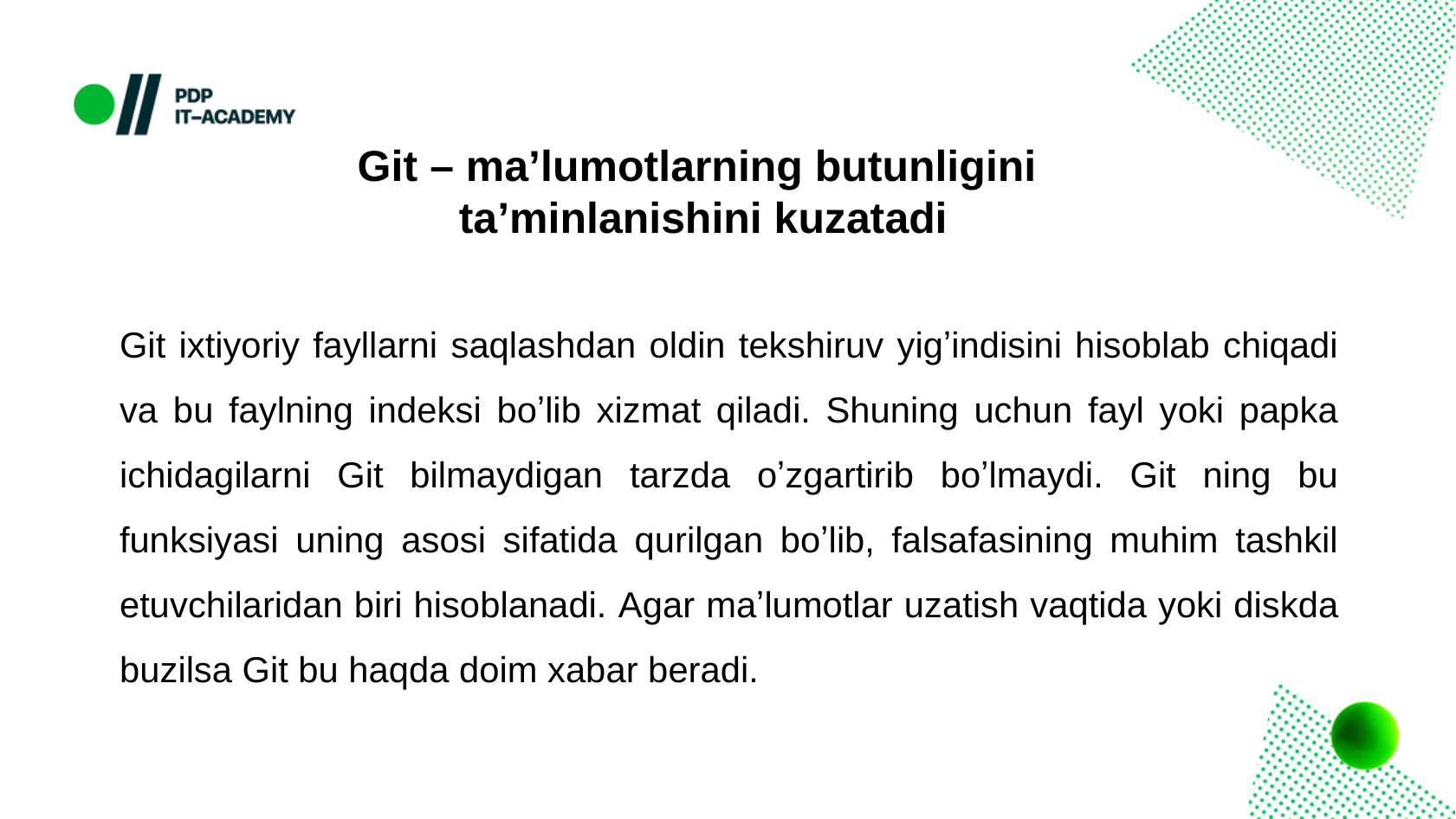

Git – maʼlumotlarning butunligini
 taʼminlanishini kuzatadi
Git ixtiyoriy fayllarni saqlashdan oldin tekshiruv yigʼindisini hisoblab chiqadi va bu faylning indeksi boʼlib xizmat qiladi. Shuning uchun fayl yoki papka ichidagilarni Git bilmaydigan tarzda oʼzgartirib boʼlmaydi. Git ning bu funksiyasi uning asosi sifatida qurilgan boʼlib, falsafasining muhim tashkil etuvchilaridan biri hisoblanadi. Аgar maʼlumotlar uzatish vaqtida yoki diskda buzilsa Git bu haqda doim xabar beradi.